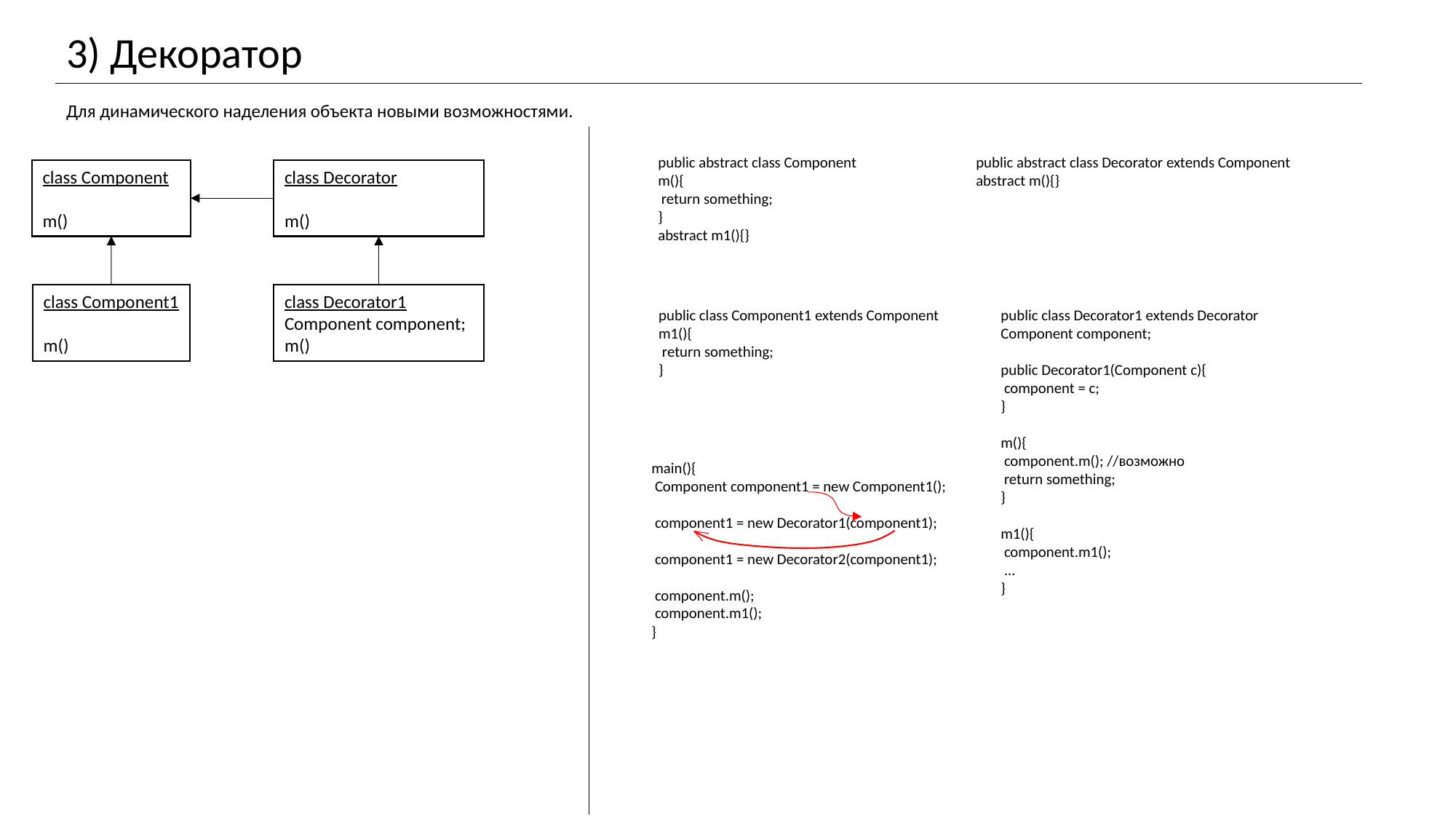

3) Декоратор
Для динамического наделения объекта новыми возможностями.
public abstract class Component
m(){
 return something;
}
abstract m1(){}
public abstract class Decorator extends Component
abstract m(){}
class Component

m()
class Decorator

m()
class Component1

m()
class Decorator1
Component component;
m()
public class Component1 extends Component
m1(){
 return something;
}
public class Decorator1 extends Decorator
Component component;

public Decorator1(Component c){
 component = c;
}

m(){
 component.m(); //возможно
 return something;
}

m1(){
 component.m1();
 ...
}
main(){
 Component component1 = new Component1();

 component1 = new Decorator1(component1);

 component1 = new Decorator2(component1);

 component.m();
 component.m1();
}